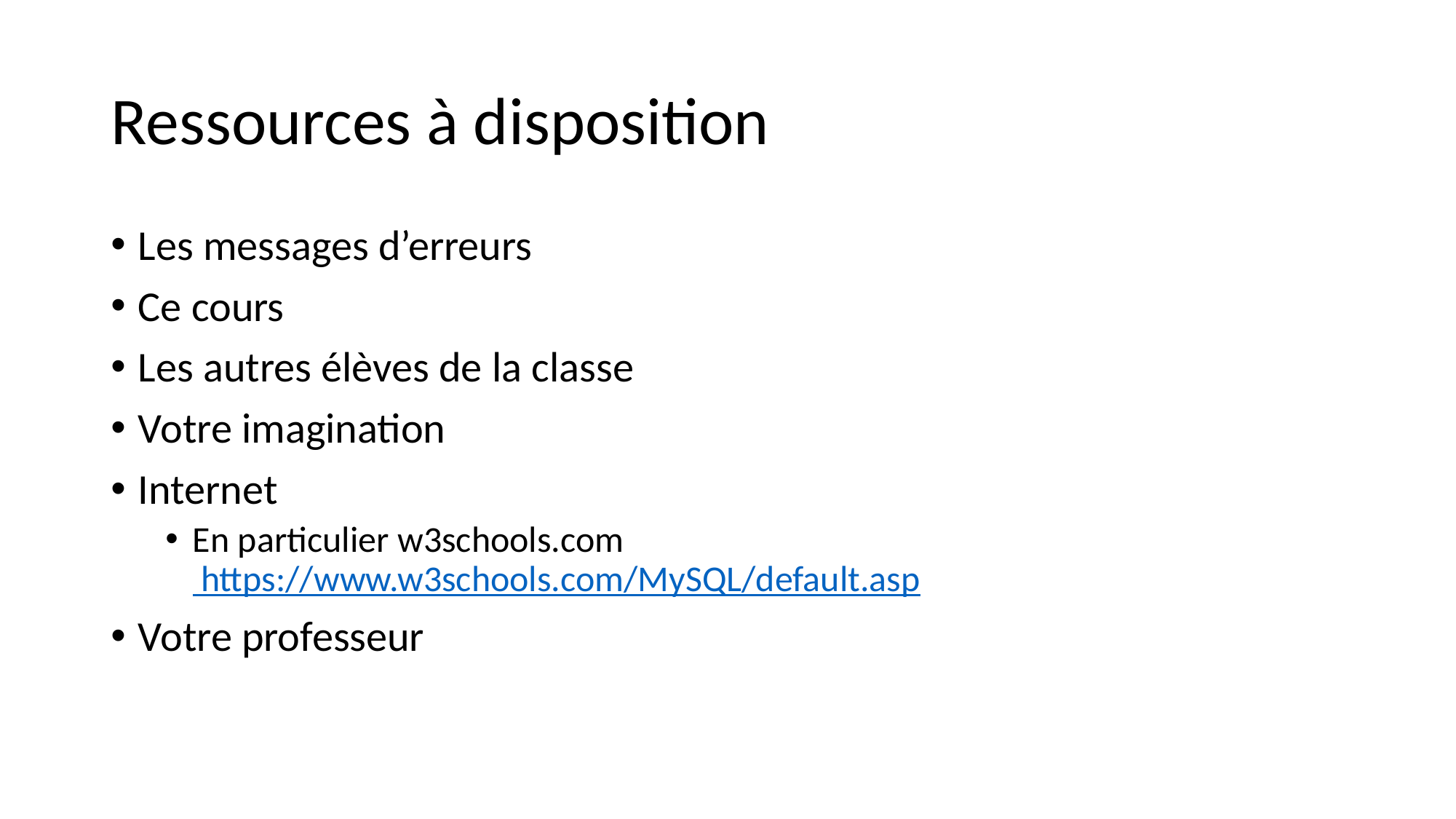

# Ressources à disposition
Les messages d’erreurs
Ce cours
Les autres élèves de la classe
Votre imagination
Internet
En particulier w3schools.com https://www.w3schools.com/MySQL/default.asp
Votre professeur